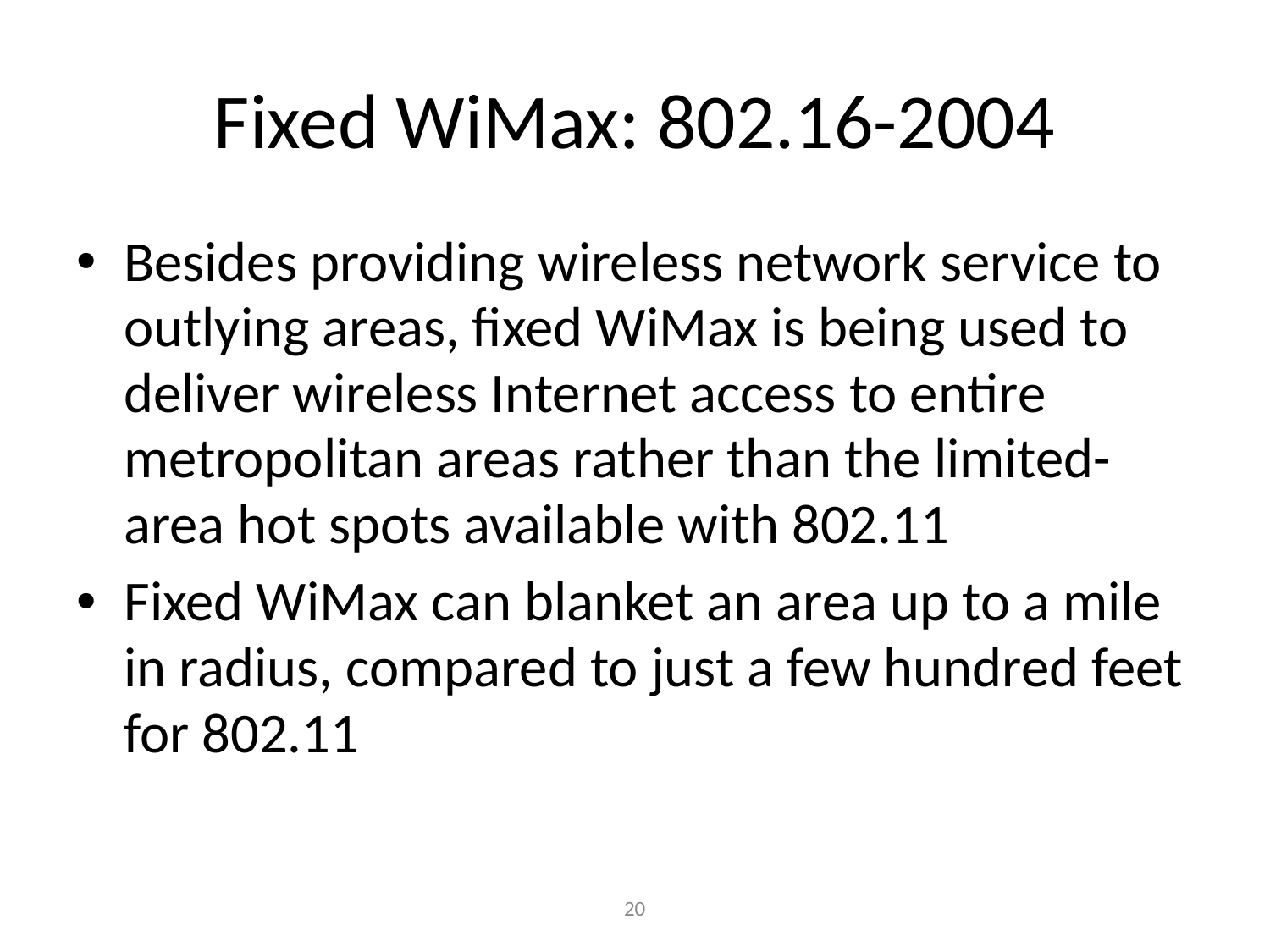

# Fixed WiMax: 802.16-2004
Besides providing wireless network service to outlying areas, fixed WiMax is being used to deliver wireless Internet access to entire metropolitan areas rather than the limited-area hot spots available with 802.11
Fixed WiMax can blanket an area up to a mile in radius, compared to just a few hundred feet for 802.11

20